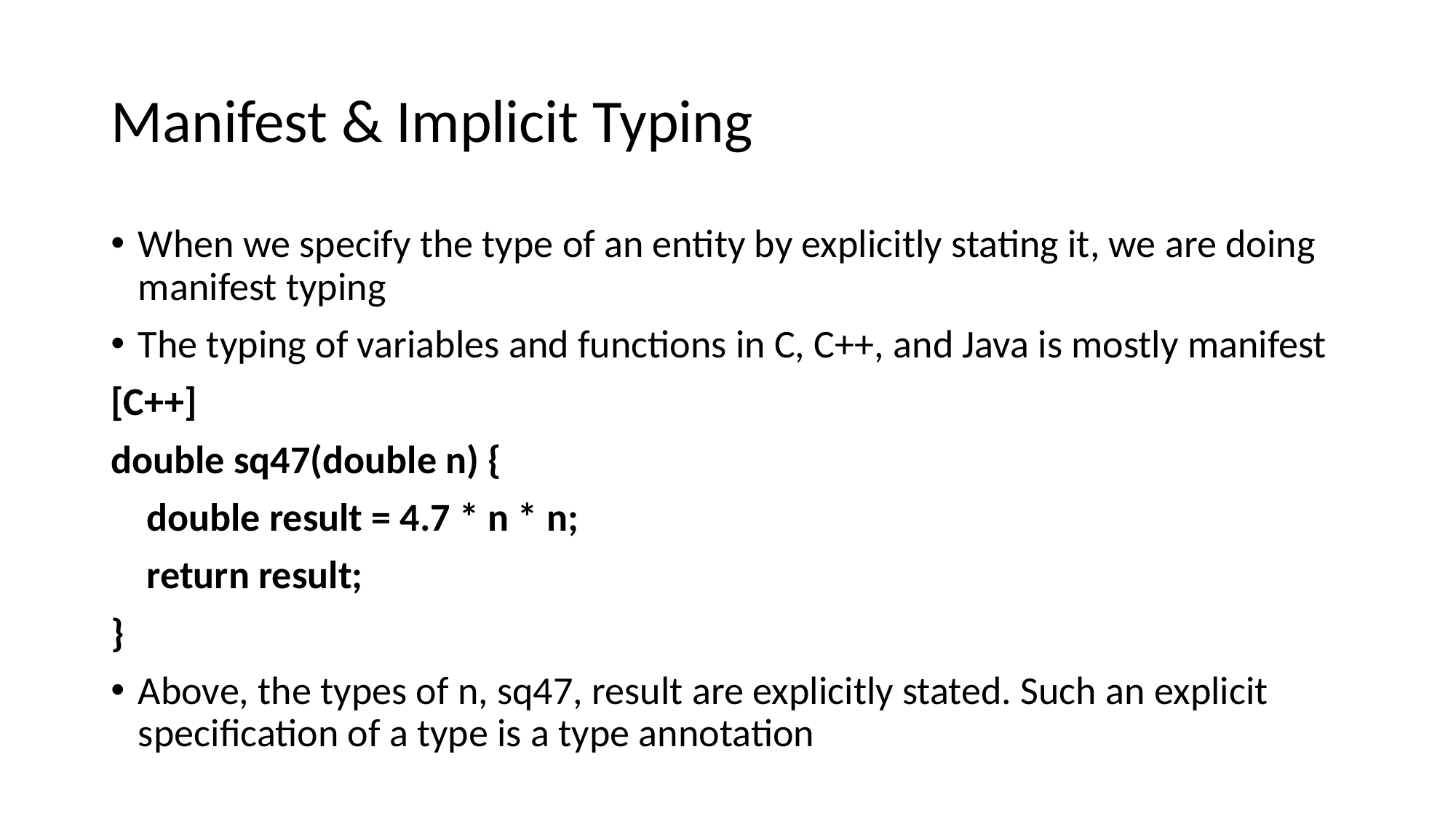

# Manifest & Implicit Typing
When we specify the type of an entity by explicitly stating it, we are doing manifest typing
The typing of variables and functions in C, C++, and Java is mostly manifest
[C++]
double sq47(double n) {
    double result = 4.7 * n * n;
    return result;
}
Above, the types of n, sq47, result are explicitly stated. Such an explicit specification of a type is a type annotation